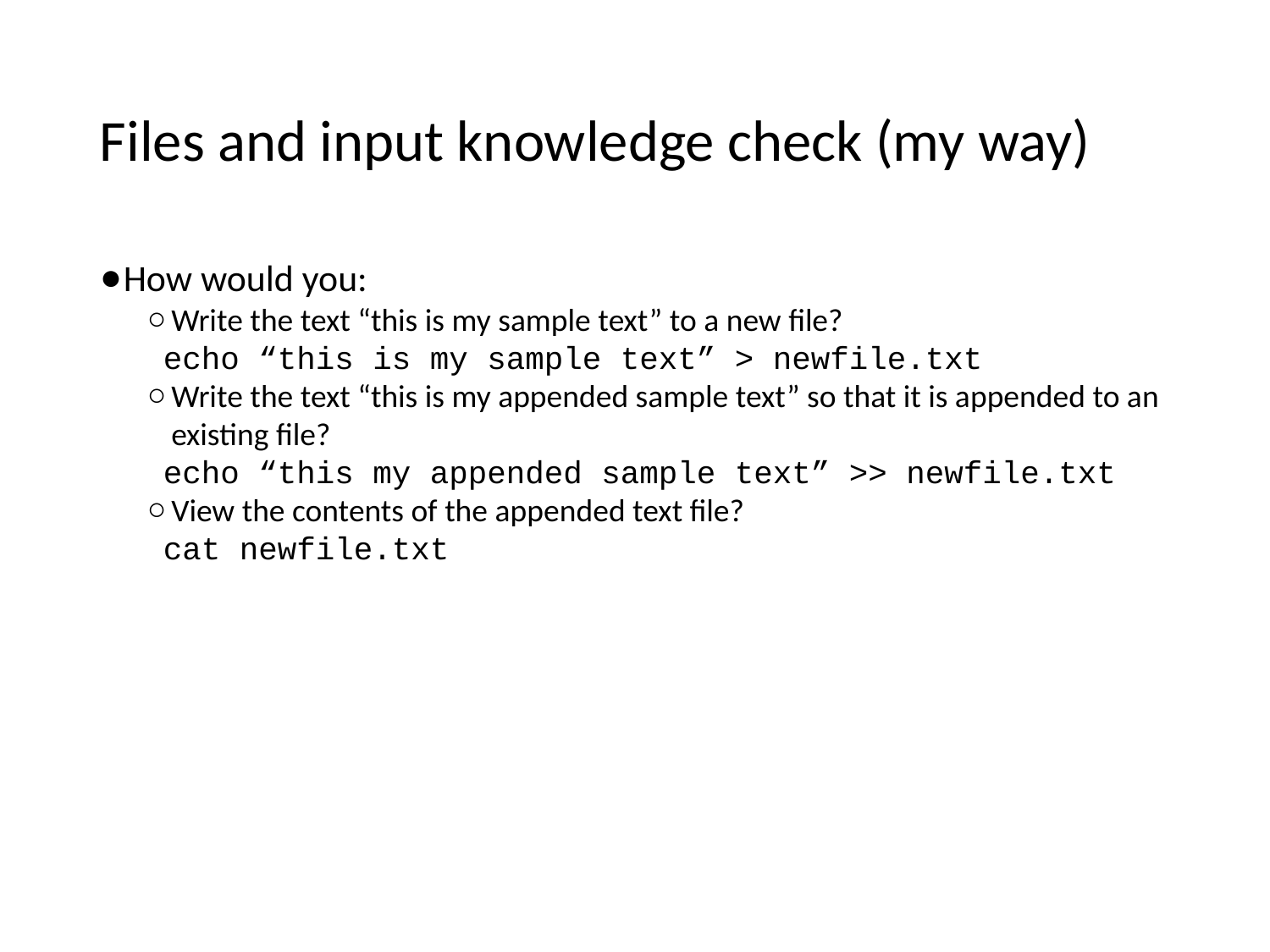

Files and input knowledge check (my way)
How would you:
Write the text “this is my sample text” to a new file?
echo “this is my sample text” > newfile.txt
Write the text “this is my appended sample text” so that it is appended to an existing file?
echo “this my appended sample text” >> newfile.txt
View the contents of the appended text file?
cat newfile.txt